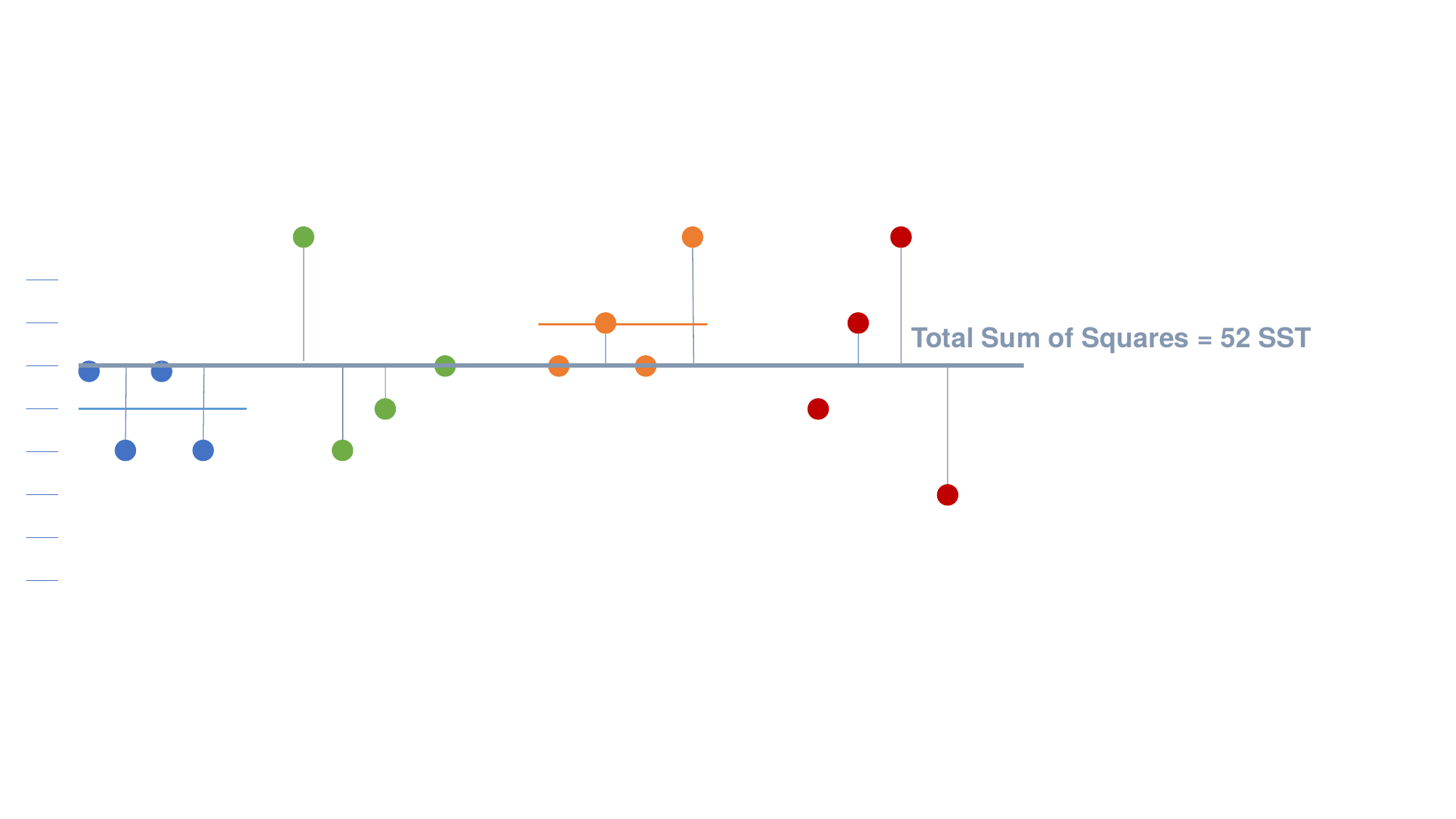

Total Sum of Squares = 52 SST